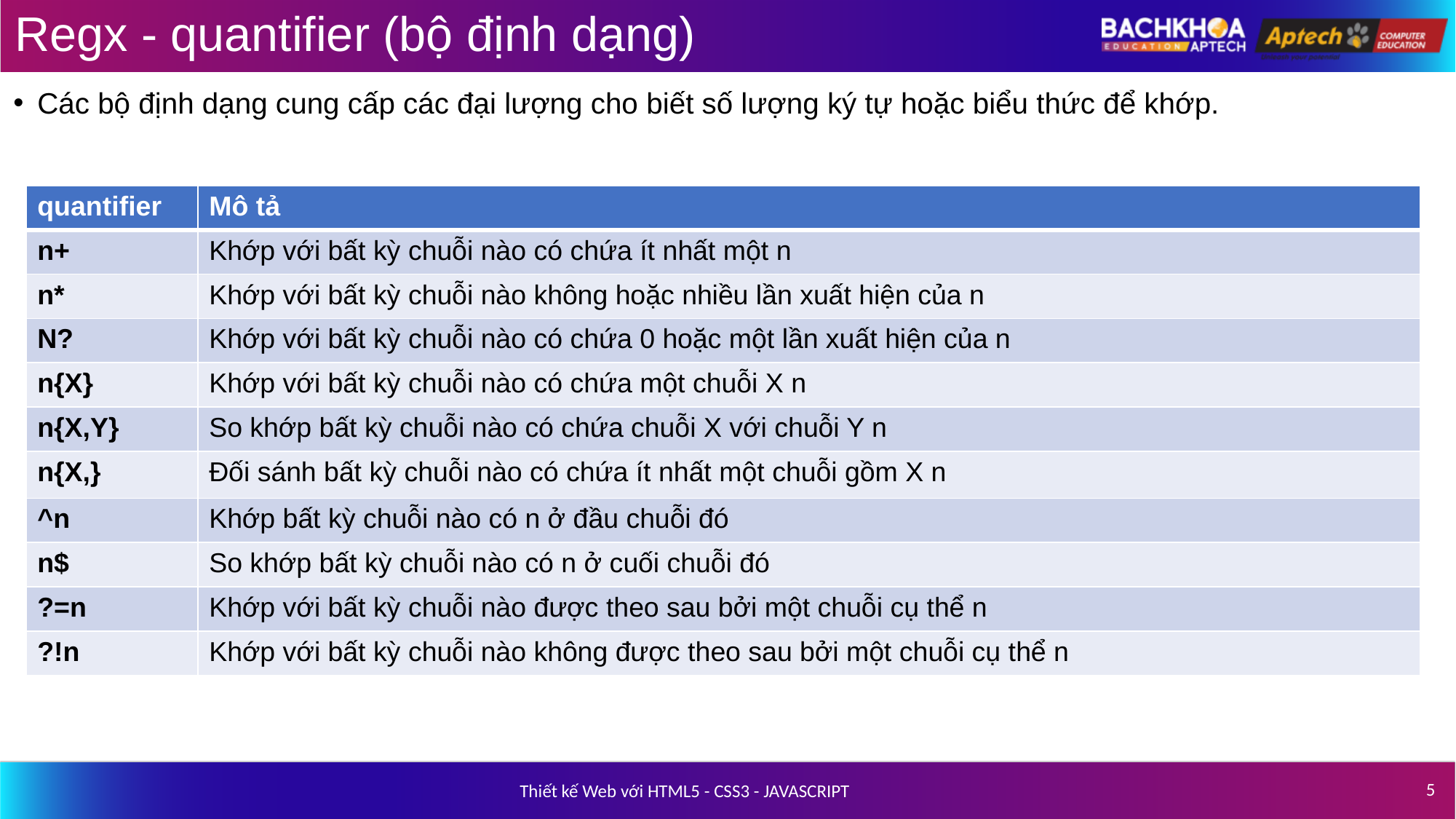

# Regx - quantifier (bộ định dạng)
Các bộ định dạng cung cấp các đại lượng cho biết số lượng ký tự hoặc biểu thức để khớp.
| quantifier | Mô tả |
| --- | --- |
| n+ | Khớp với bất kỳ chuỗi nào có chứa ít nhất một n |
| n\* | Khớp với bất kỳ chuỗi nào không hoặc nhiều lần xuất hiện của n |
| N? | Khớp với bất kỳ chuỗi nào có chứa 0 hoặc một lần xuất hiện của n |
| n{X} | Khớp với bất kỳ chuỗi nào có chứa một chuỗi X n |
| n{X,Y} | So khớp bất kỳ chuỗi nào có chứa chuỗi X với chuỗi Y n |
| n{X,} | Đối sánh bất kỳ chuỗi nào có chứa ít nhất một chuỗi gồm X n |
| ^n | Khớp bất kỳ chuỗi nào có n ở đầu chuỗi đó |
| n$ | So khớp bất kỳ chuỗi nào có n ở cuối chuỗi đó |
| ?=n | Khớp với bất kỳ chuỗi nào được theo sau bởi một chuỗi cụ thể n |
| ?!n | Khớp với bất kỳ chuỗi nào không được theo sau bởi một chuỗi cụ thể n |
5
Thiết kế Web với HTML5 - CSS3 - JAVASCRIPT